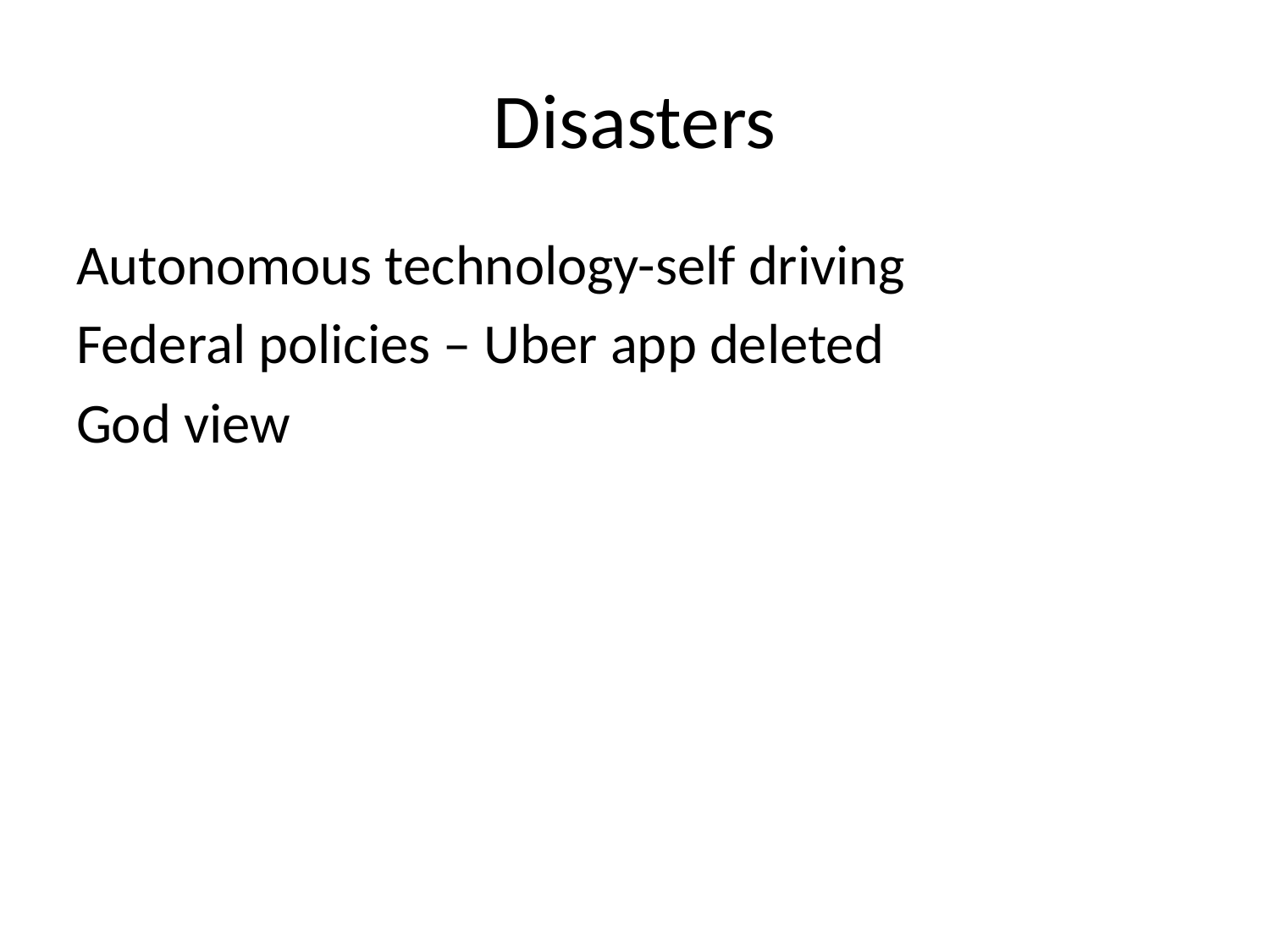

# Disasters
Autonomous technology-self driving
Federal policies – Uber app deleted
God view